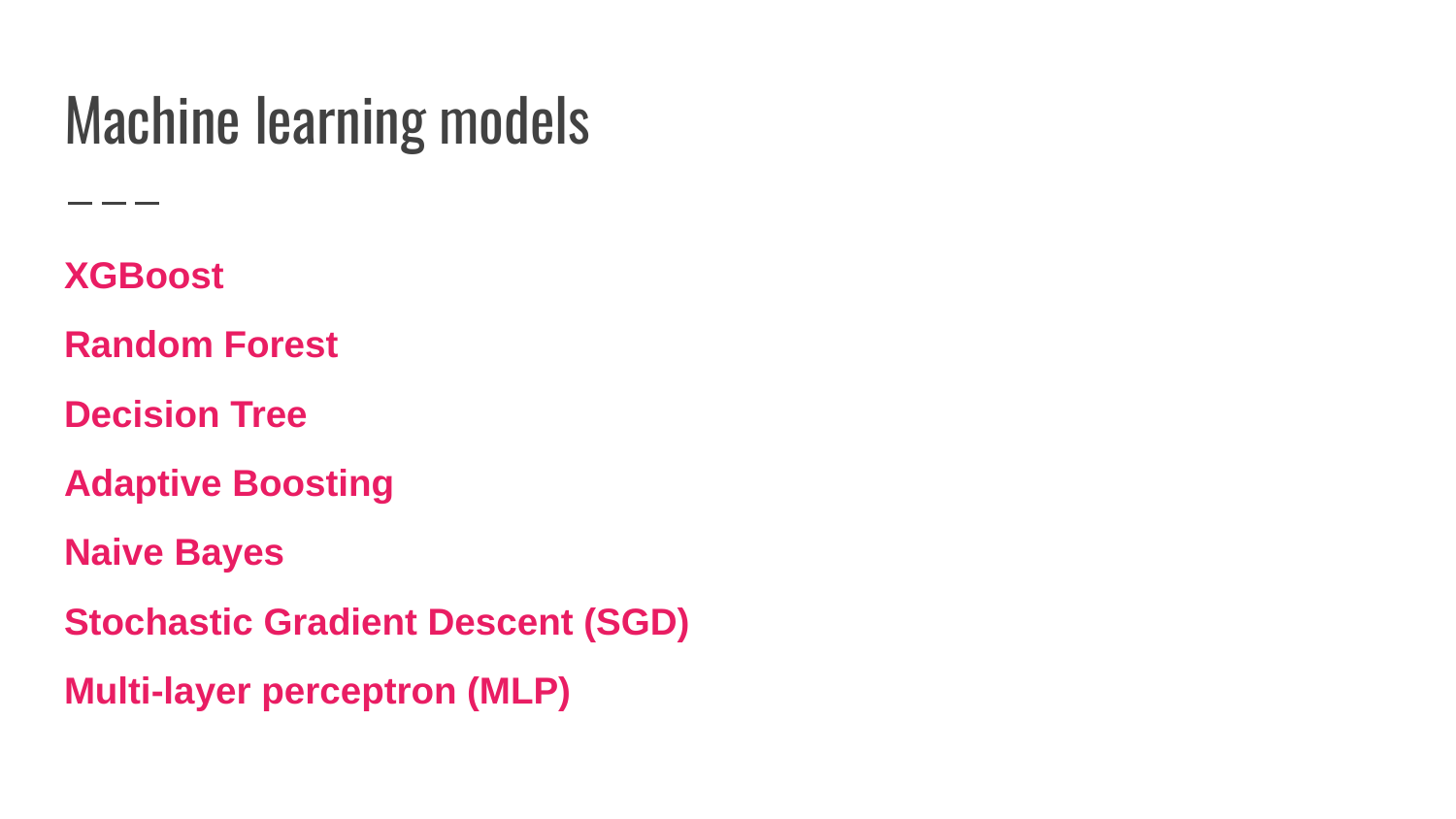

# Machine learning models
XGBoost
Random Forest
Decision Tree
Adaptive Boosting
Naive Bayes
Stochastic Gradient Descent (SGD)
Multi-layer perceptron (MLP)